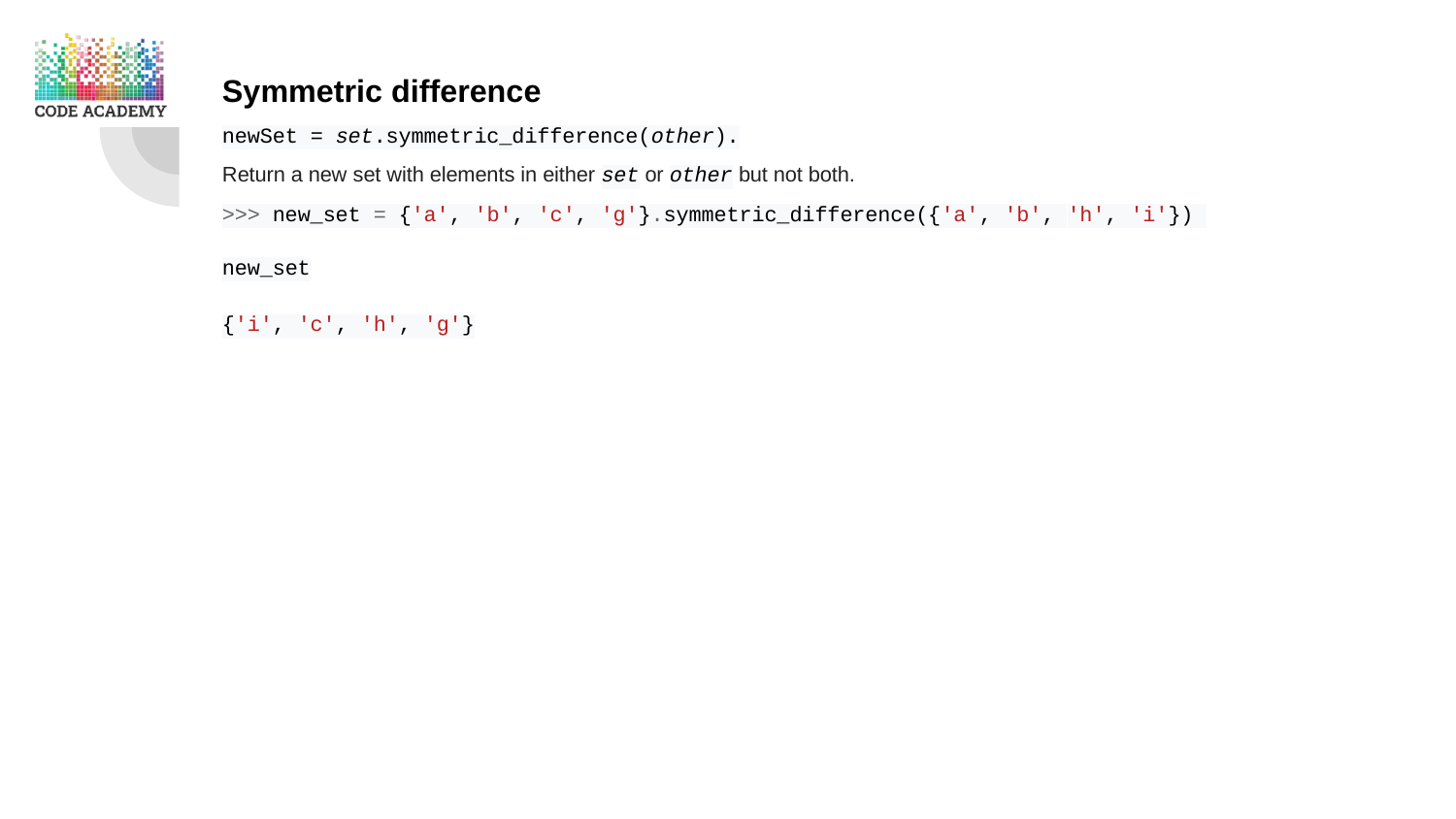

Symmetric difference
newSet = set.symmetric_difference(other).
Return a new set with elements in either set or other but not both.
>>> new_set = {'a', 'b', 'c', 'g'}.symmetric_difference({'a', 'b', 'h', 'i'})
new_set
{'i', 'c', 'h', 'g'}